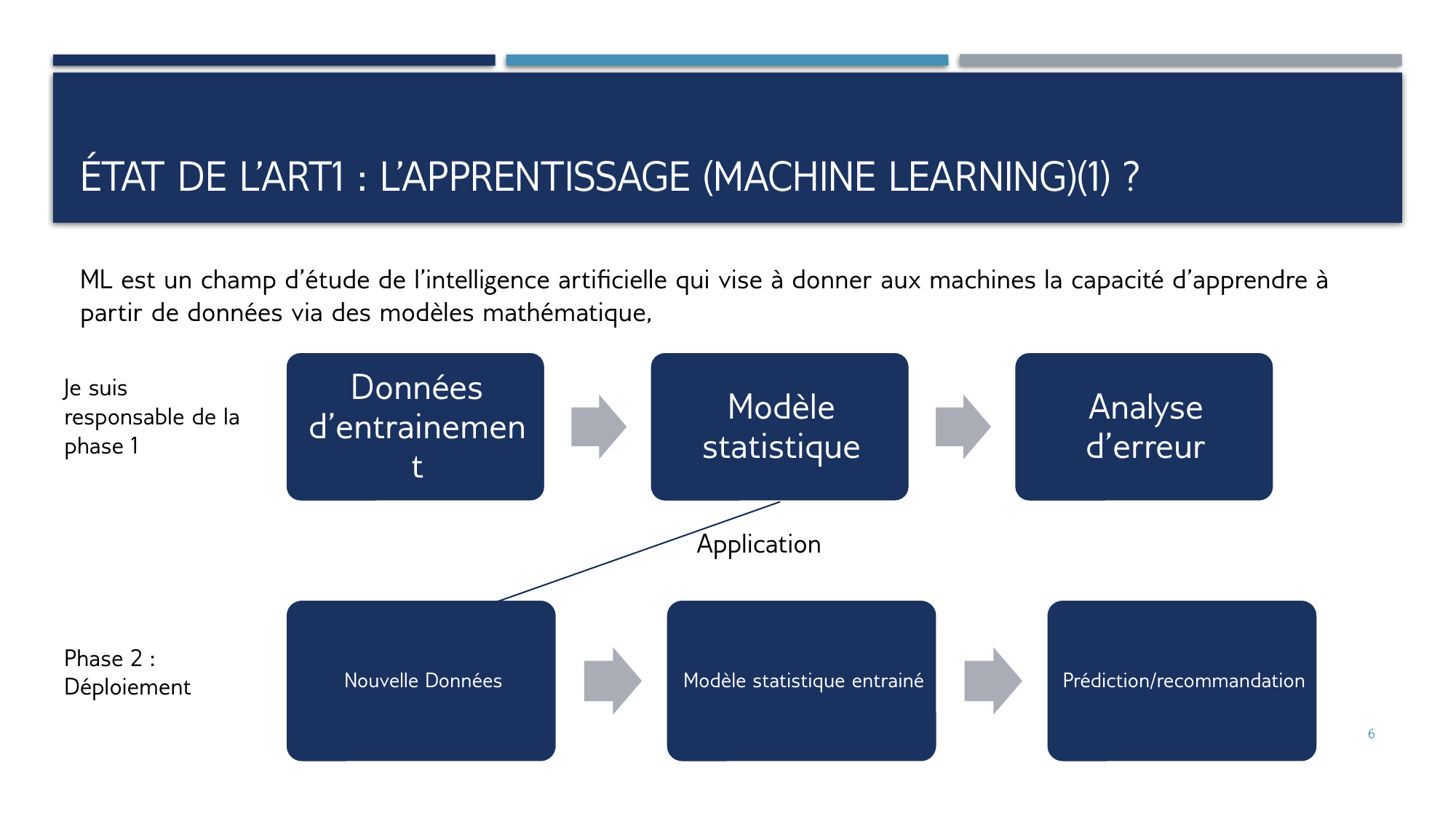

# État de l’art1 : l’apprentissage (Machine Learning)(1) ?
ML est un champ d’étude de l’intelligence artificielle qui vise à donner aux machines la capacité d’apprendre à partir de données via des modèles mathématique,
Données d’entrainement

Modèle statistique

Analyse d’erreur
Je suis responsable de la phase 1
Application
Nouvelle Données

Modèle statistique entrainé

Prédiction/recommandation
Phase 2 : Déploiement
6